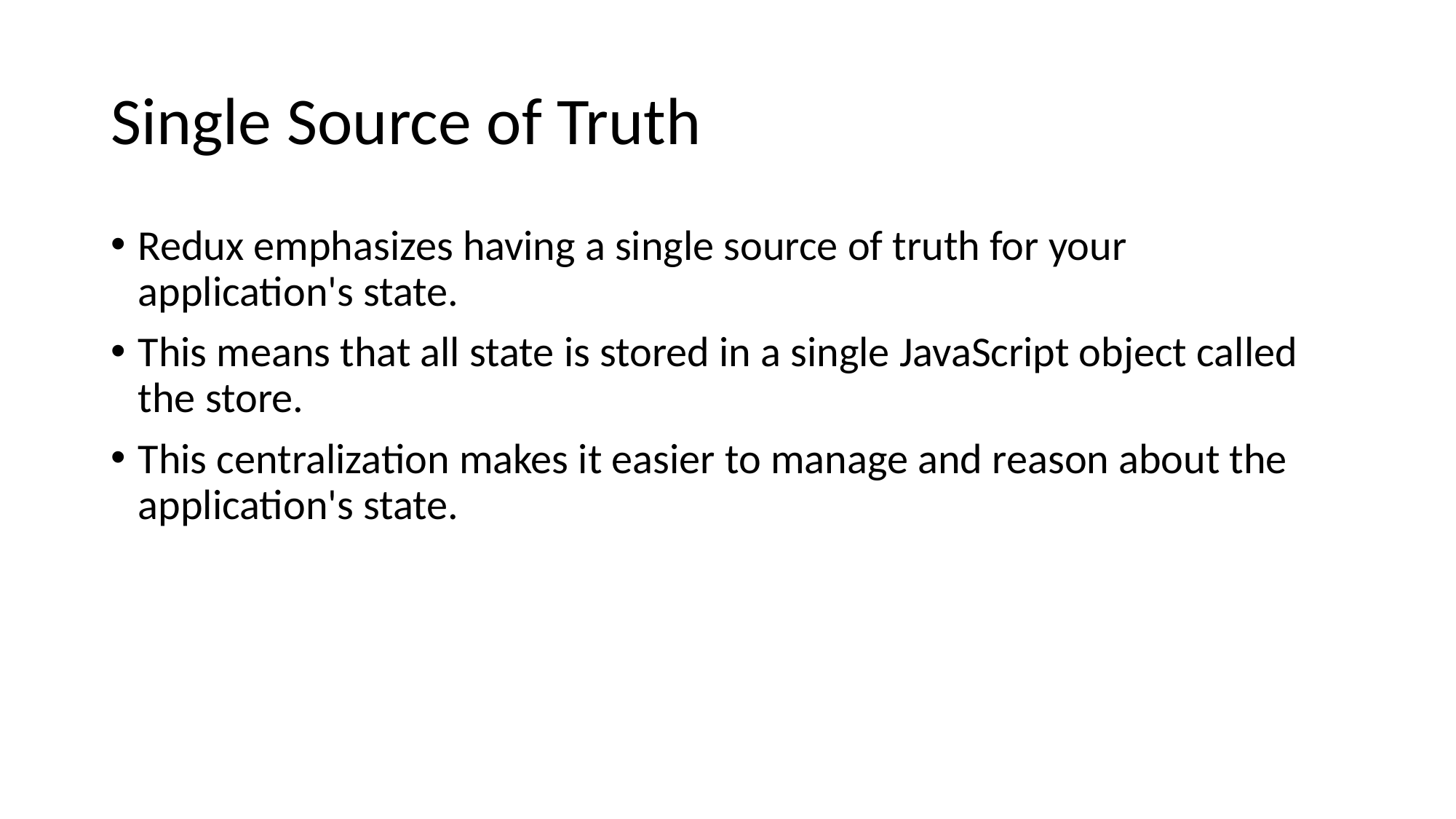

# Single Source of Truth
Redux emphasizes having a single source of truth for your application's state.
This means that all state is stored in a single JavaScript object called the store.
This centralization makes it easier to manage and reason about the application's state.